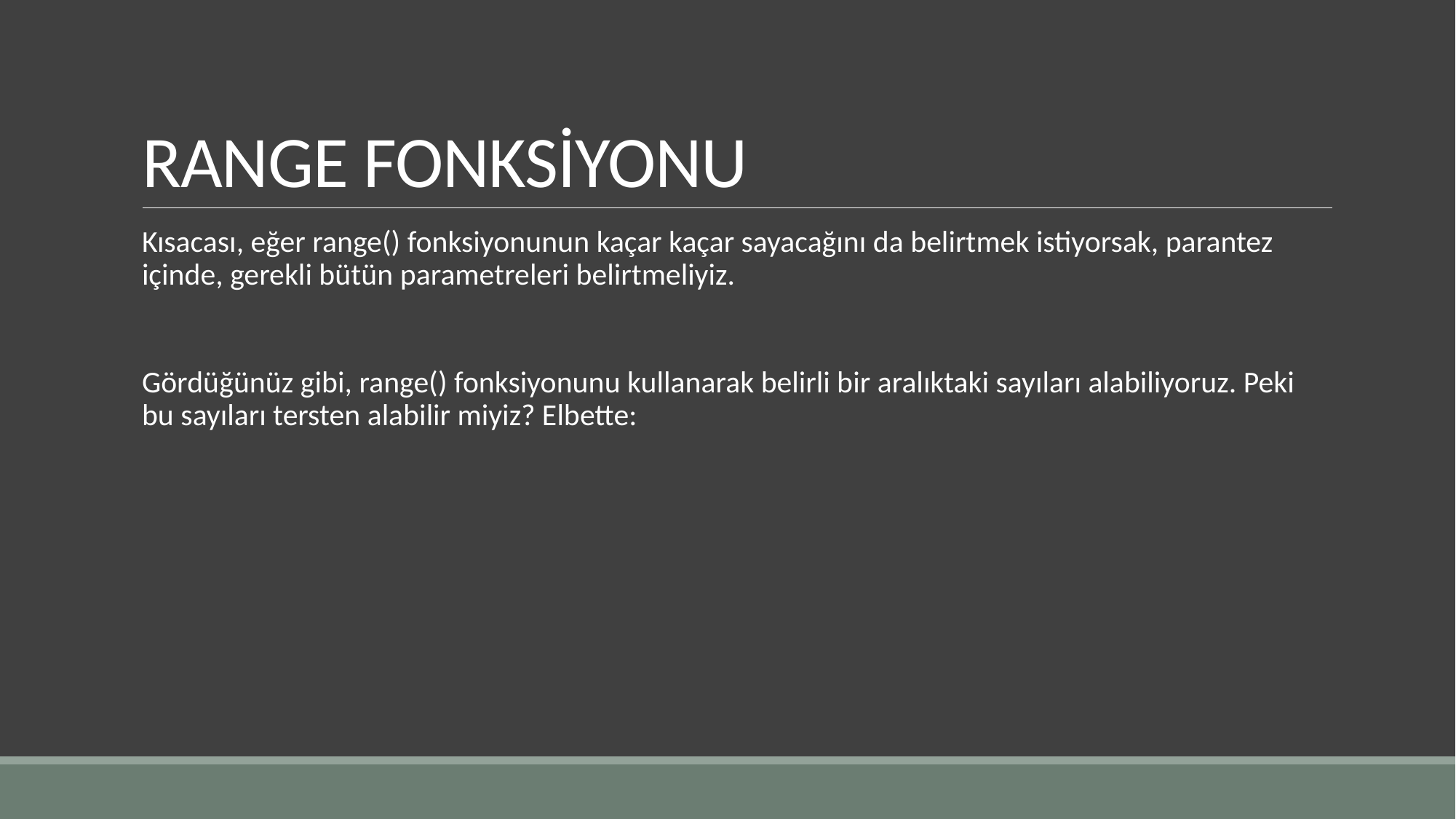

# RANGE FONKSİYONU
Kısacası, eğer range() fonksiyonunun kaçar kaçar sayacağını da belirtmek istiyorsak, parantez içinde, gerekli bütün parametreleri belirtmeliyiz.

Gördüğünüz gibi, range() fonksiyonunu kullanarak belirli bir aralıktaki sayıları alabiliyoruz. Peki bu sayıları tersten alabilir miyiz? Elbette: